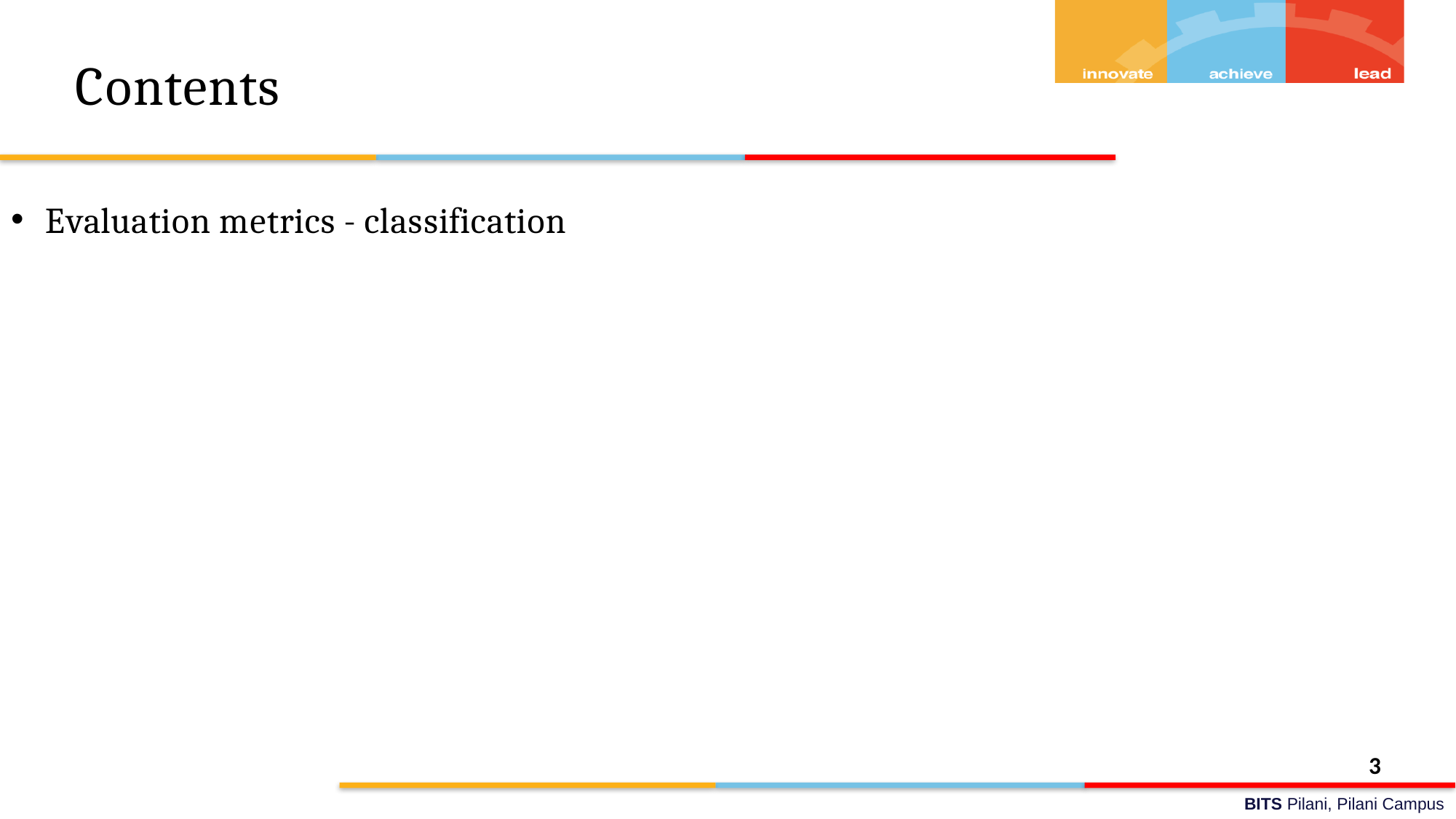

# Contents
Evaluation metrics - classification

3